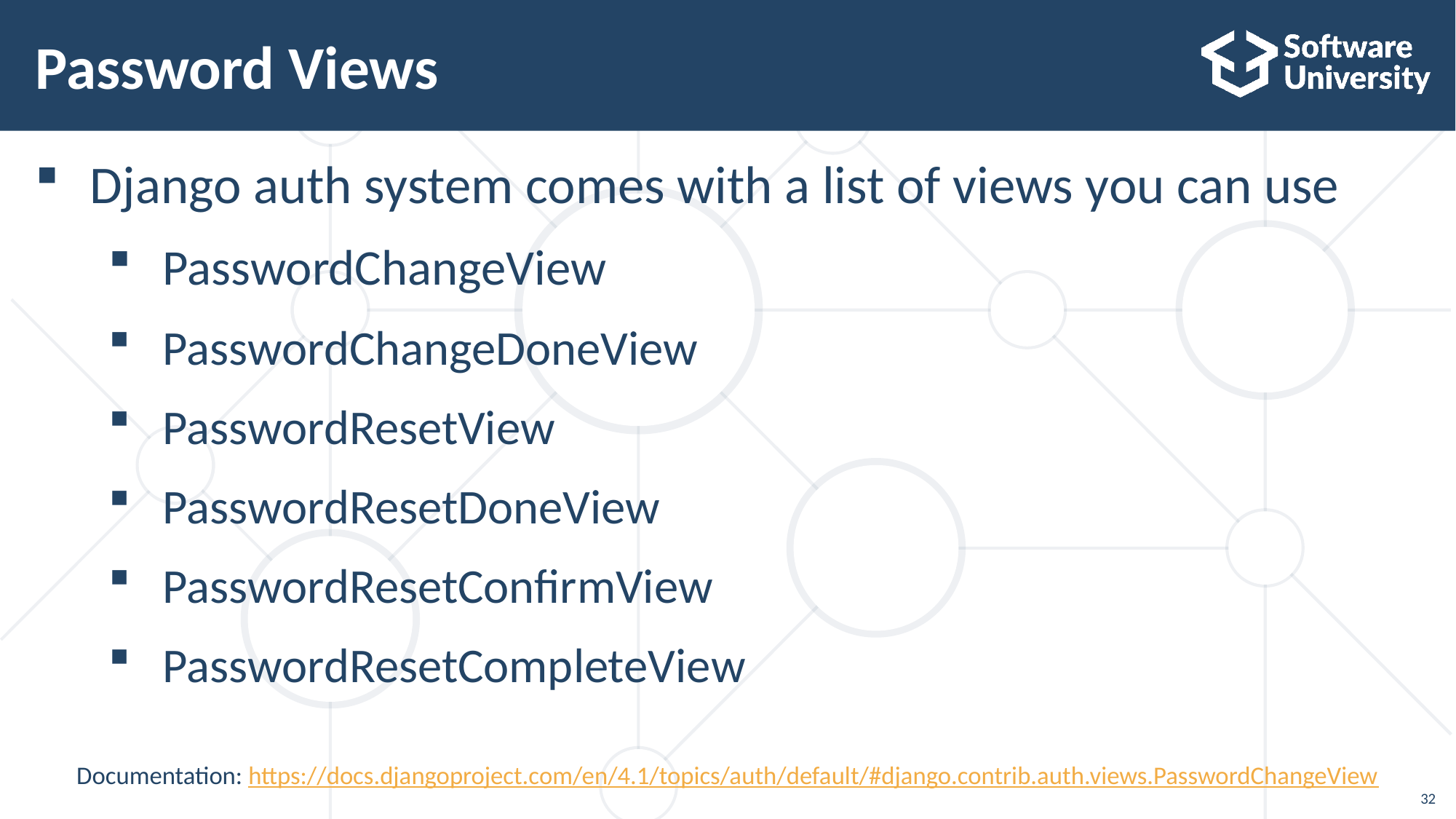

# Password Views
Django auth system comes with a list of views you can use
PasswordChangeView
PasswordChangeDoneView
PasswordResetView
PasswordResetDoneView
PasswordResetConfirmView
PasswordResetCompleteView
Documentation: https://docs.djangoproject.com/en/4.1/topics/auth/default/#django.contrib.auth.views.PasswordChangeView
32